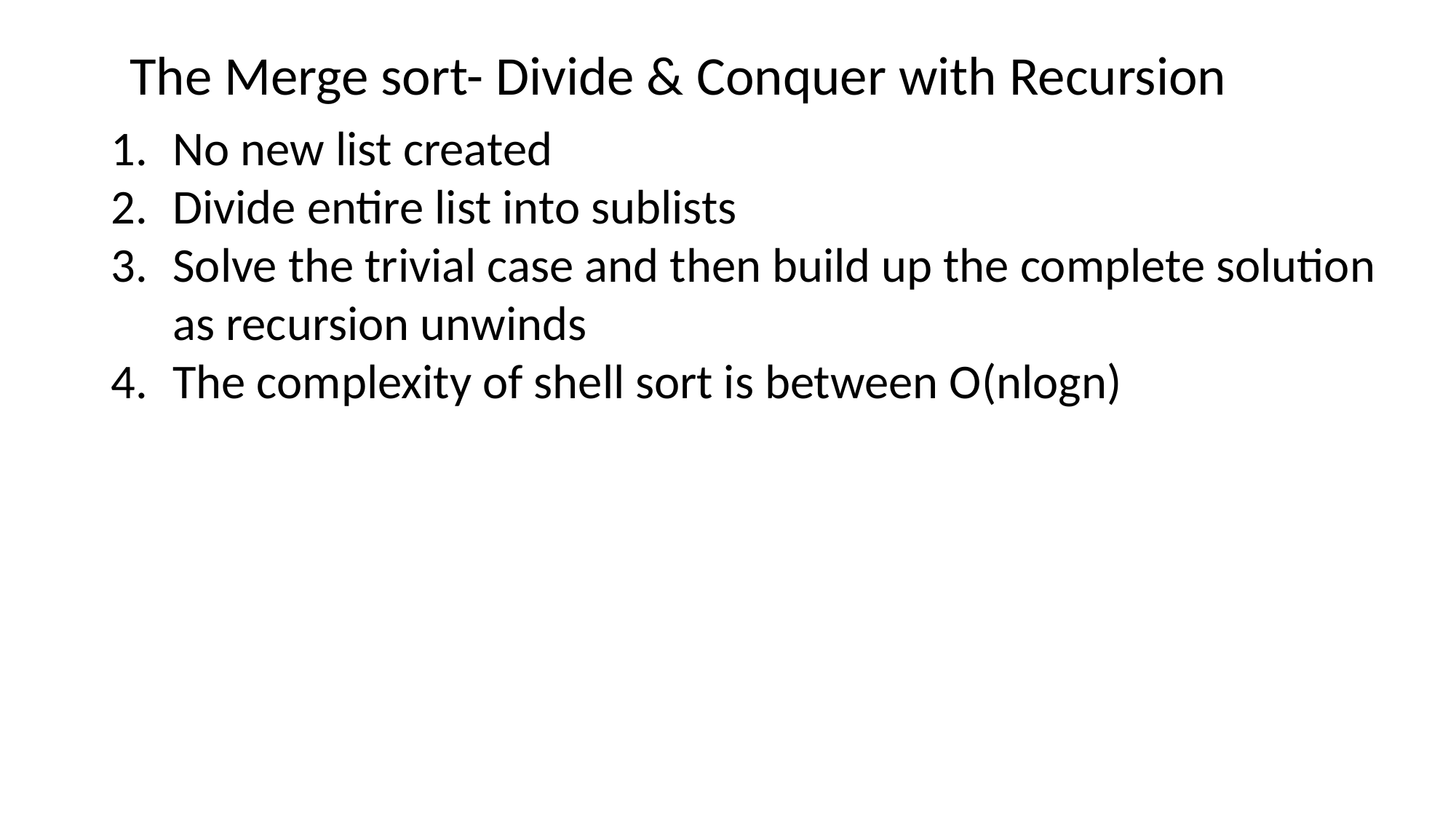

The Merge sort- Divide & Conquer with Recursion
No new list created
Divide entire list into sublists
Solve the trivial case and then build up the complete solution as recursion unwinds
The complexity of shell sort is between O(nlogn)